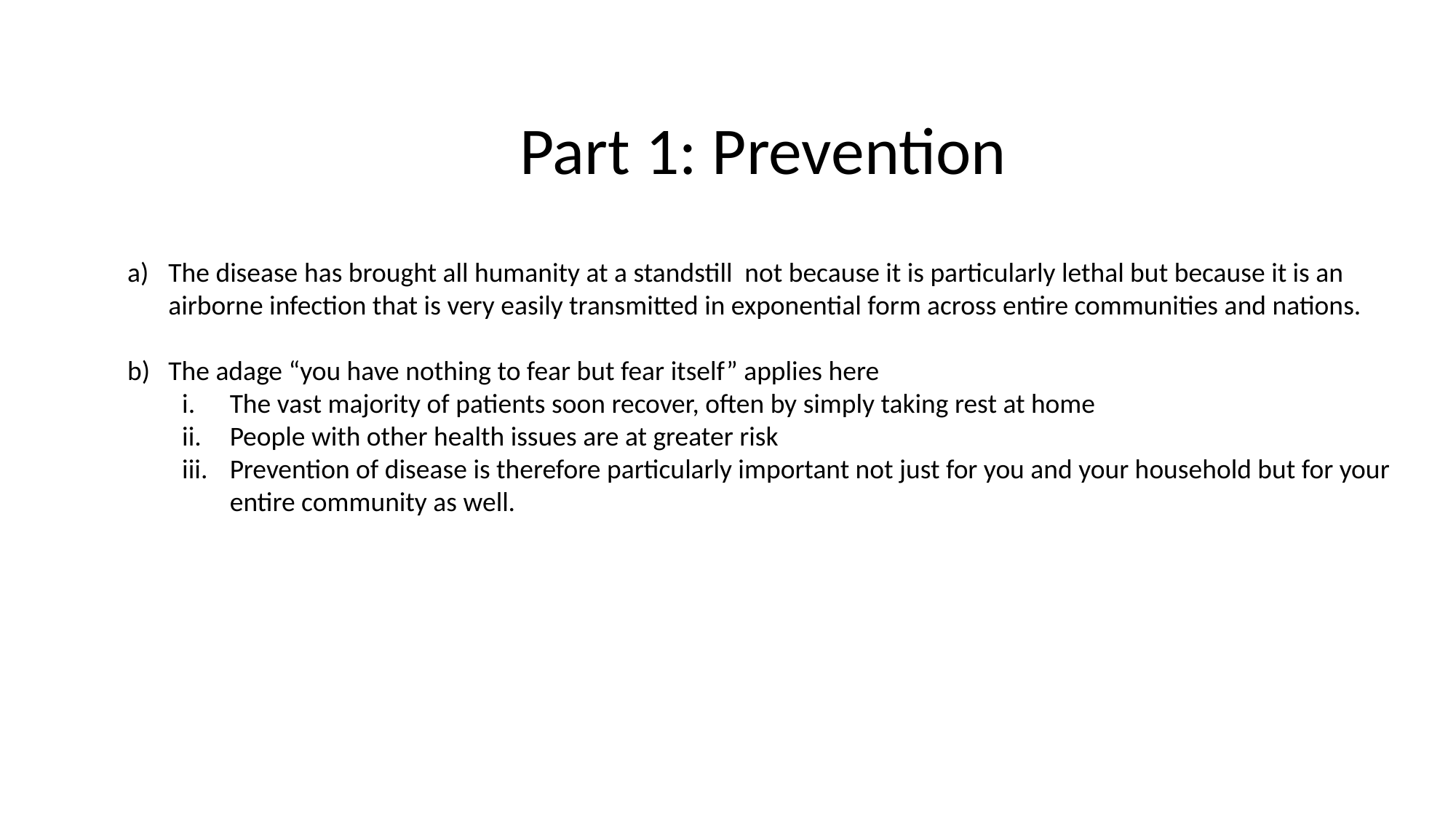

# Part 1: Prevention
The disease has brought all humanity at a standstill  not because it is particularly lethal but because it is an airborne infection that is very easily transmitted in exponential form across entire communities and nations.

The adage “you have nothing to fear but fear itself” applies here
The vast majority of patients soon recover, often by simply taking rest at home
People with other health issues are at greater risk
Prevention of disease is therefore particularly important not just for you and your household but for your entire community as well.